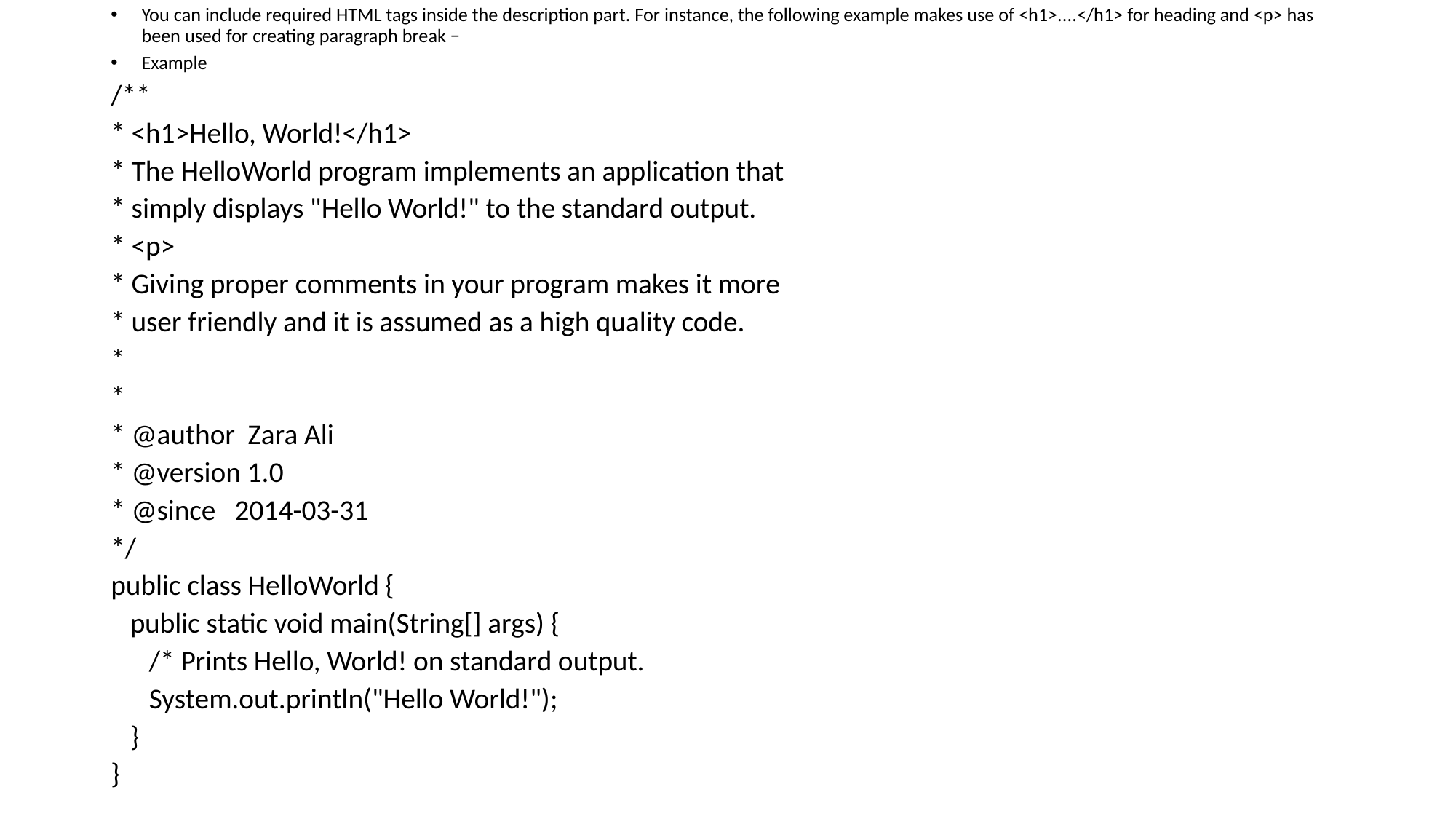

You can include required HTML tags inside the description part. For instance, the following example makes use of <h1>....</h1> for heading and <p> has been used for creating paragraph break −
Example
/**
* <h1>Hello, World!</h1>
* The HelloWorld program implements an application that
* simply displays "Hello World!" to the standard output.
* <p>
* Giving proper comments in your program makes it more
* user friendly and it is assumed as a high quality code.
*
*
* @author  Zara Ali
* @version 1.0
* @since   2014-03-31
*/
public class HelloWorld {
   public static void main(String[] args) {
      /* Prints Hello, World! on standard output.
      System.out.println("Hello World!");
   }
}